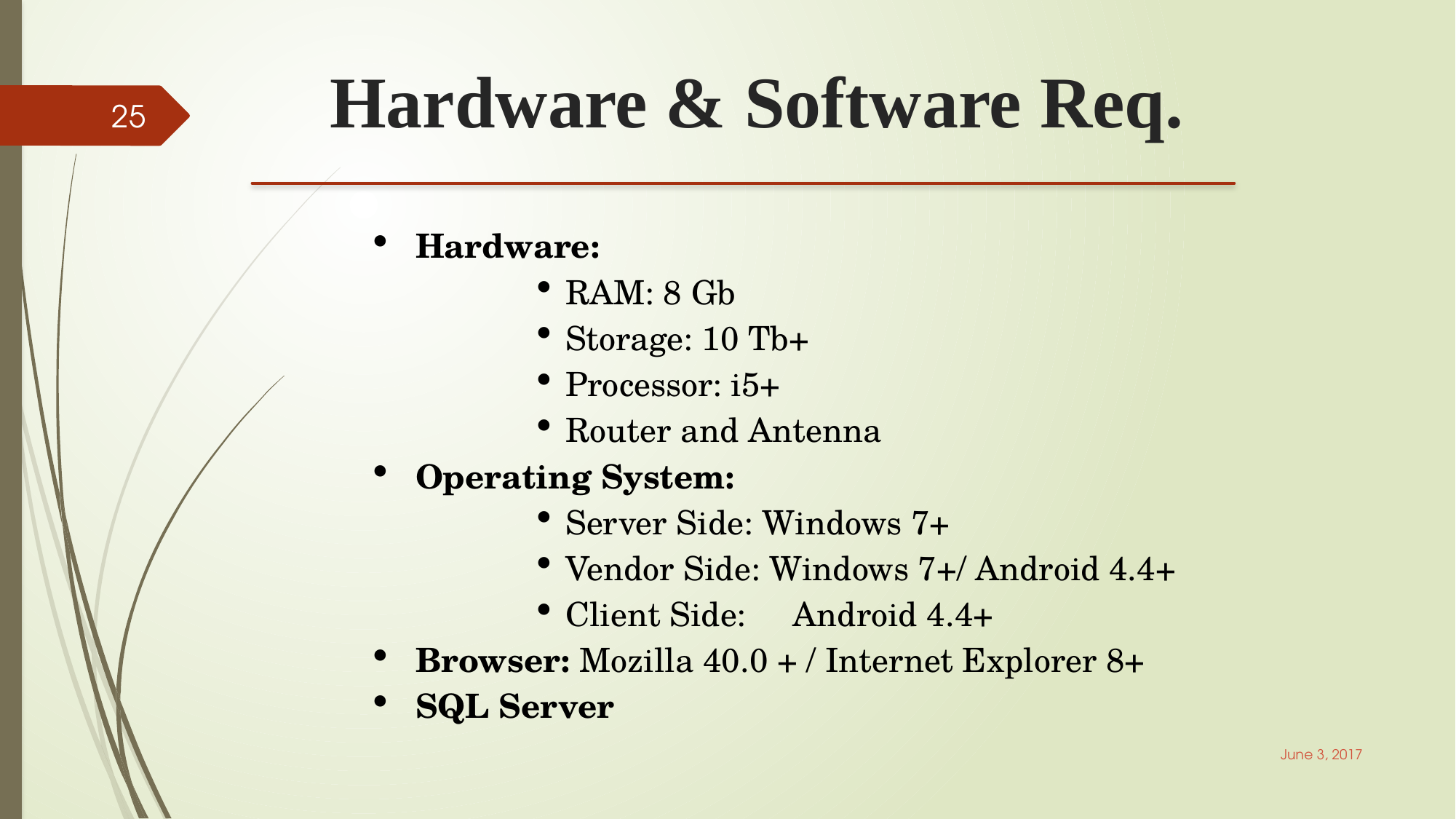

Hardware & Software Req.
25
Hardware:
RAM: 8 Gb
Storage: 10 Tb+
Processor: i5+
Router and Antenna
Operating System:
Server Side: Windows 7+
Vendor Side: Windows 7+/ Android 4.4+
Client Side:	 Android 4.4+
Browser: Mozilla 40.0 + / Internet Explorer 8+
SQL Server
June 3, 2017